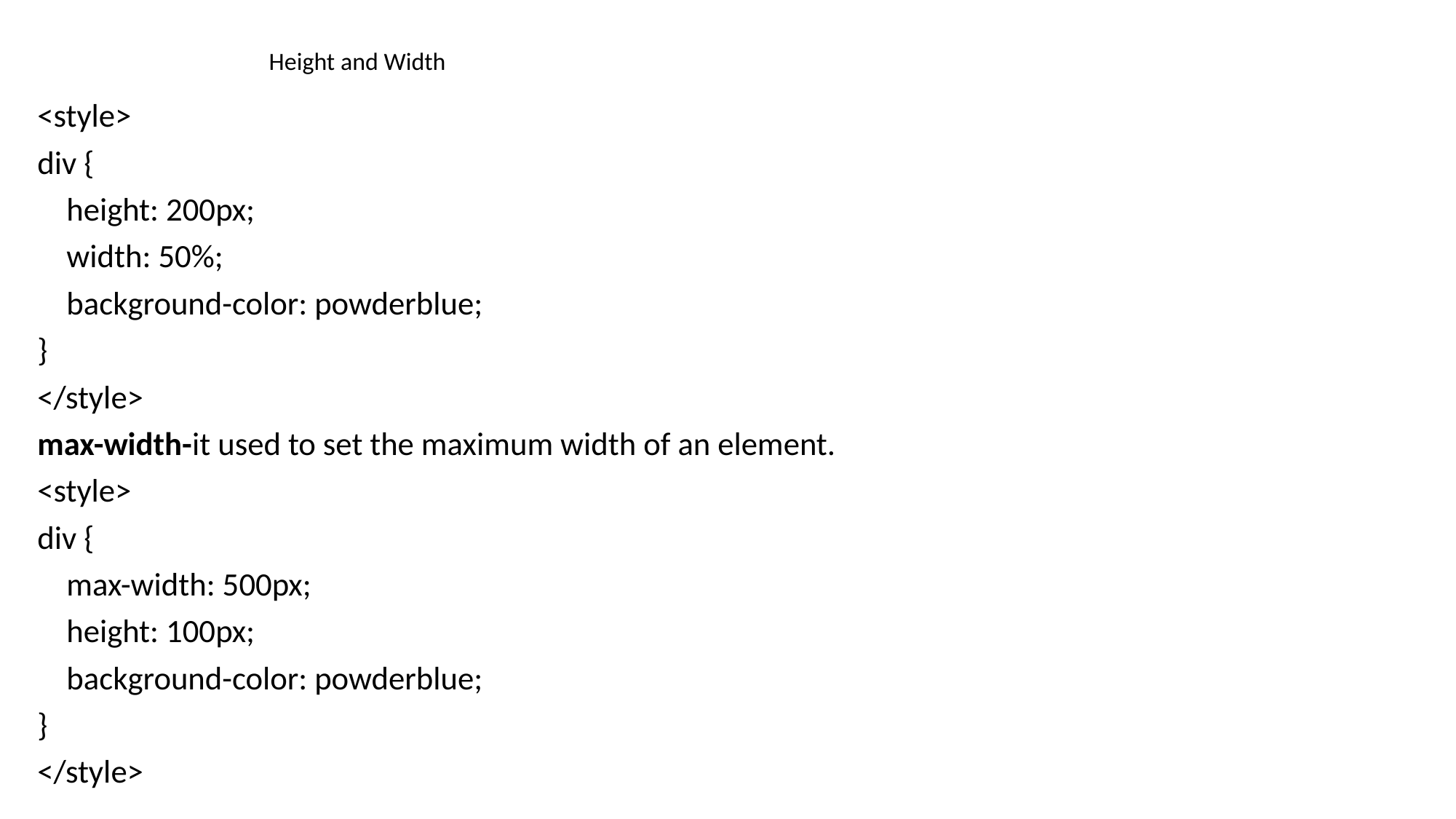

# Height and Width
<style>
div {
    height: 200px;
    width: 50%;
    background-color: powderblue;
}
</style>
max-width-it used to set the maximum width of an element.
<style>
div {
    max-width: 500px;
    height: 100px;
    background-color: powderblue;
}
</style>